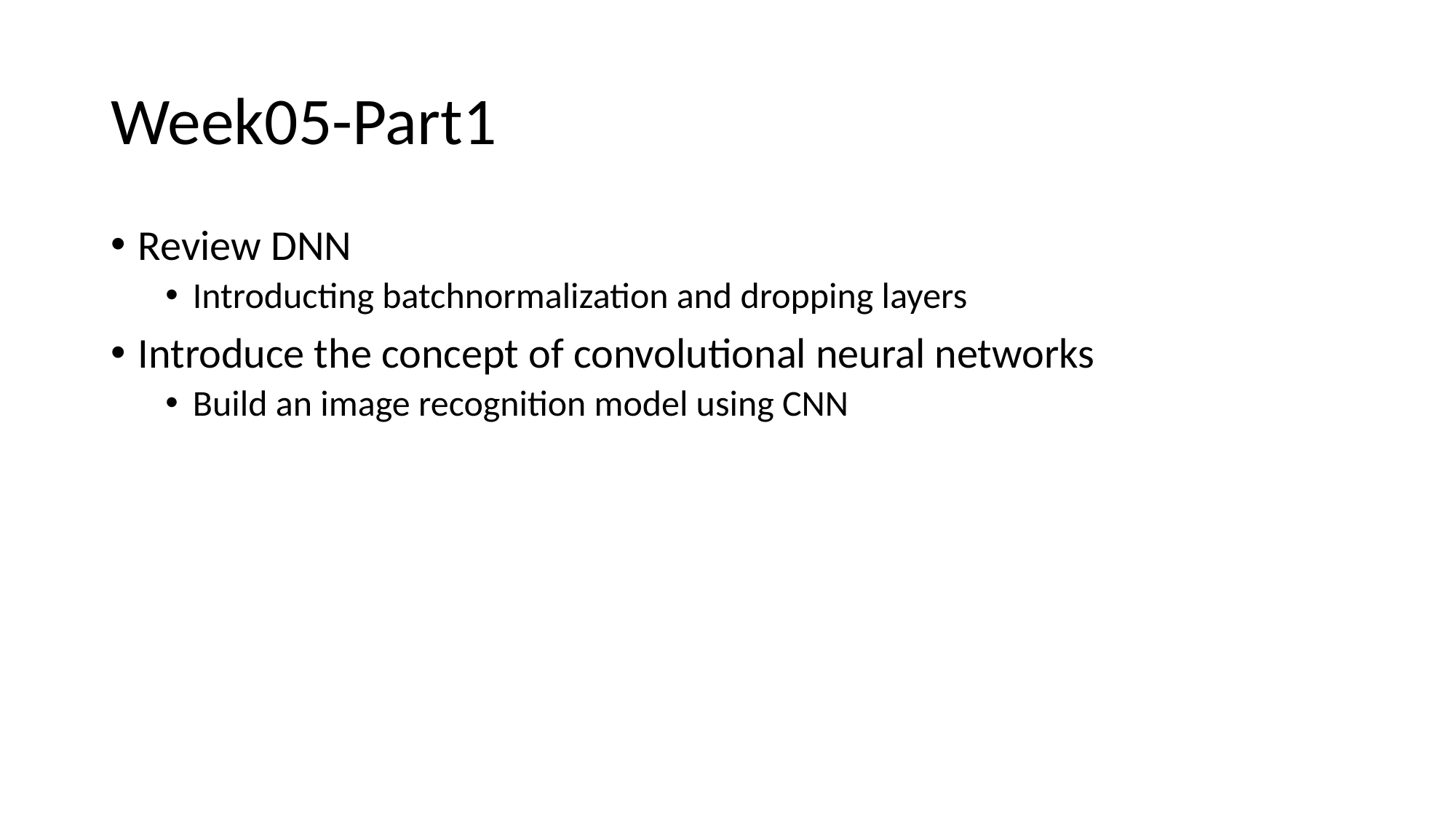

# Week05-Part1
Review DNN
Introducting batchnormalization and dropping layers
Introduce the concept of convolutional neural networks
Build an image recognition model using CNN